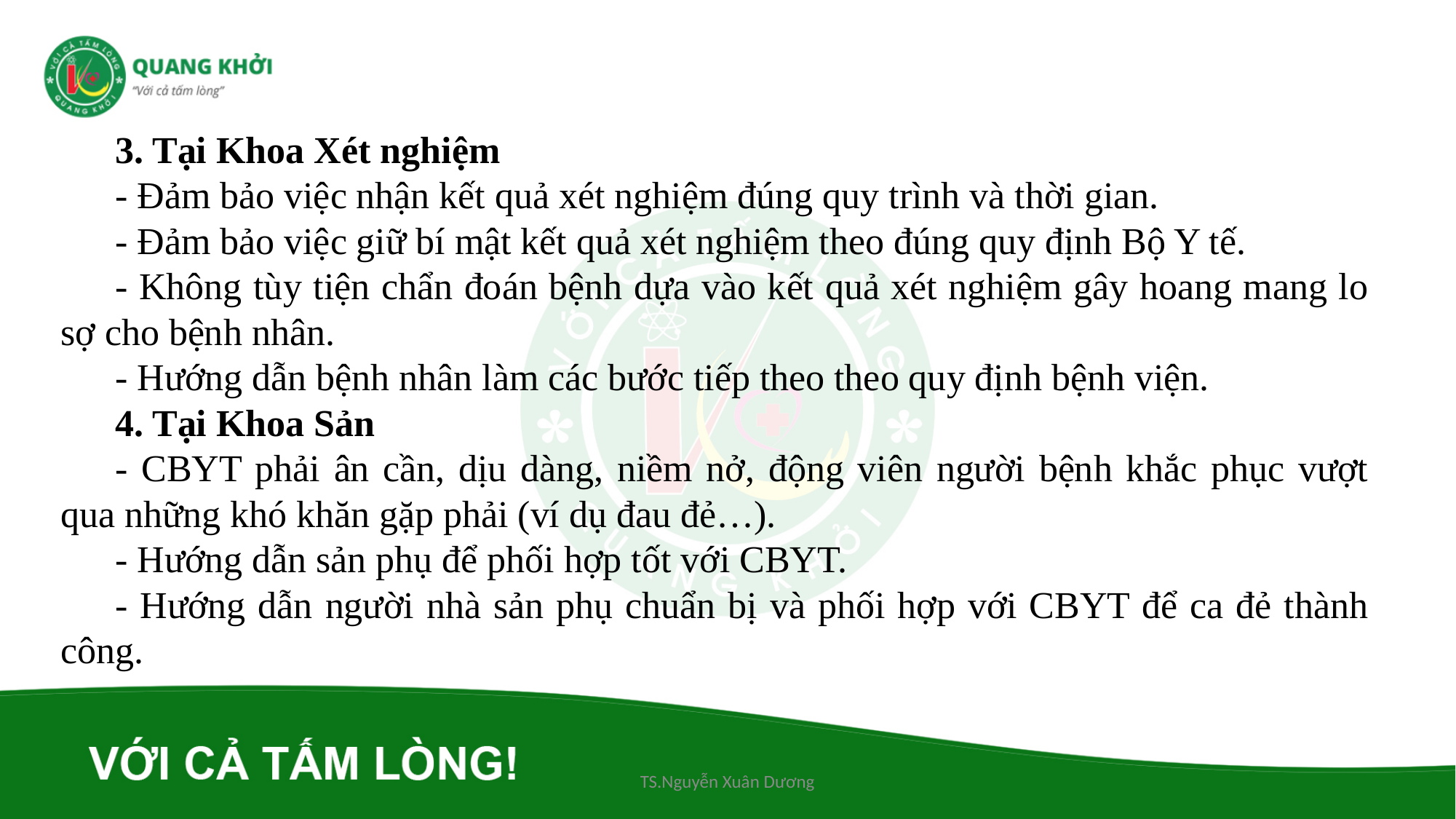

3. Tại Khoa Xét nghiệm
- Đảm bảo việc nhận kết quả xét nghiệm đúng quy trình và thời gian.
- Đảm bảo việc giữ bí mật kết quả xét nghiệm theo đúng quy định Bộ Y tế.
- Không tùy tiện chẩn đoán bệnh dựa vào kết quả xét nghiệm gây hoang mang lo sợ cho bệnh nhân.
- Hướng dẫn bệnh nhân làm các bước tiếp theo theo quy định bệnh viện.
4. Tại Khoa Sản
- CBYT phải ân cần, dịu dàng, niềm nở, động viên người bệnh khắc phục vượt qua những khó khăn gặp phải (ví dụ đau đẻ…).
- Hướng dẫn sản phụ để phối hợp tốt với CBYT.
- Hướng dẫn người nhà sản phụ chuẩn bị và phối hợp với CBYT để ca đẻ thành công.
TS.Nguyễn Xuân Dương